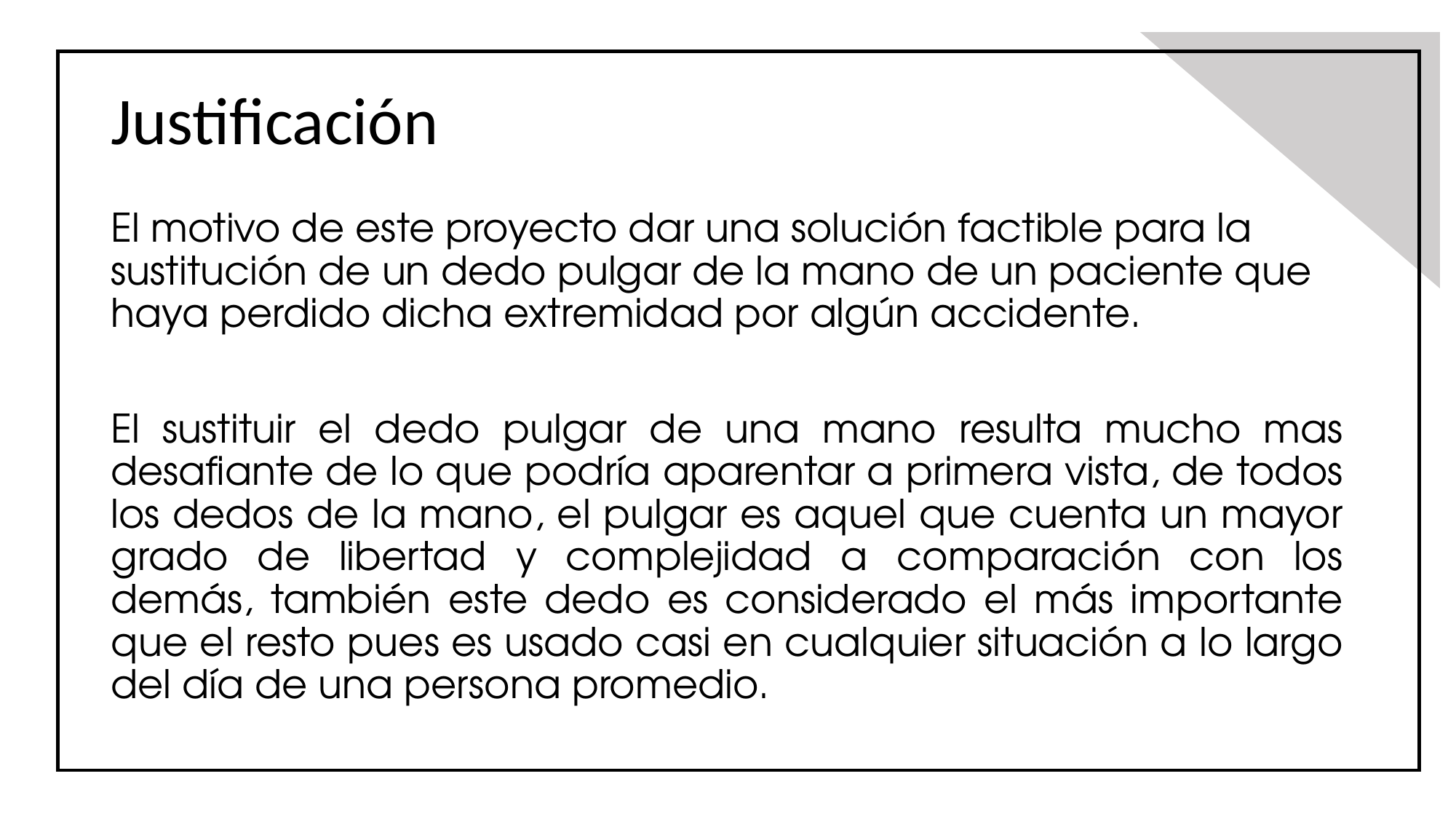

# Justificación

El motivo de este proyecto dar una solución factible para la sustitución de un dedo pulgar de la mano de un paciente que haya perdido dicha extremidad por algún accidente.

El sustituir el dedo pulgar de una mano resulta mucho mas desafiante de lo que podría aparentar a primera vista, de todos los dedos de la mano, el pulgar es aquel que cuenta un mayor grado de libertad y complejidad a comparación con los demás, también este dedo es considerado el más importante que el resto pues es usado casi en cualquier situación a lo largo del día de una persona promedio.